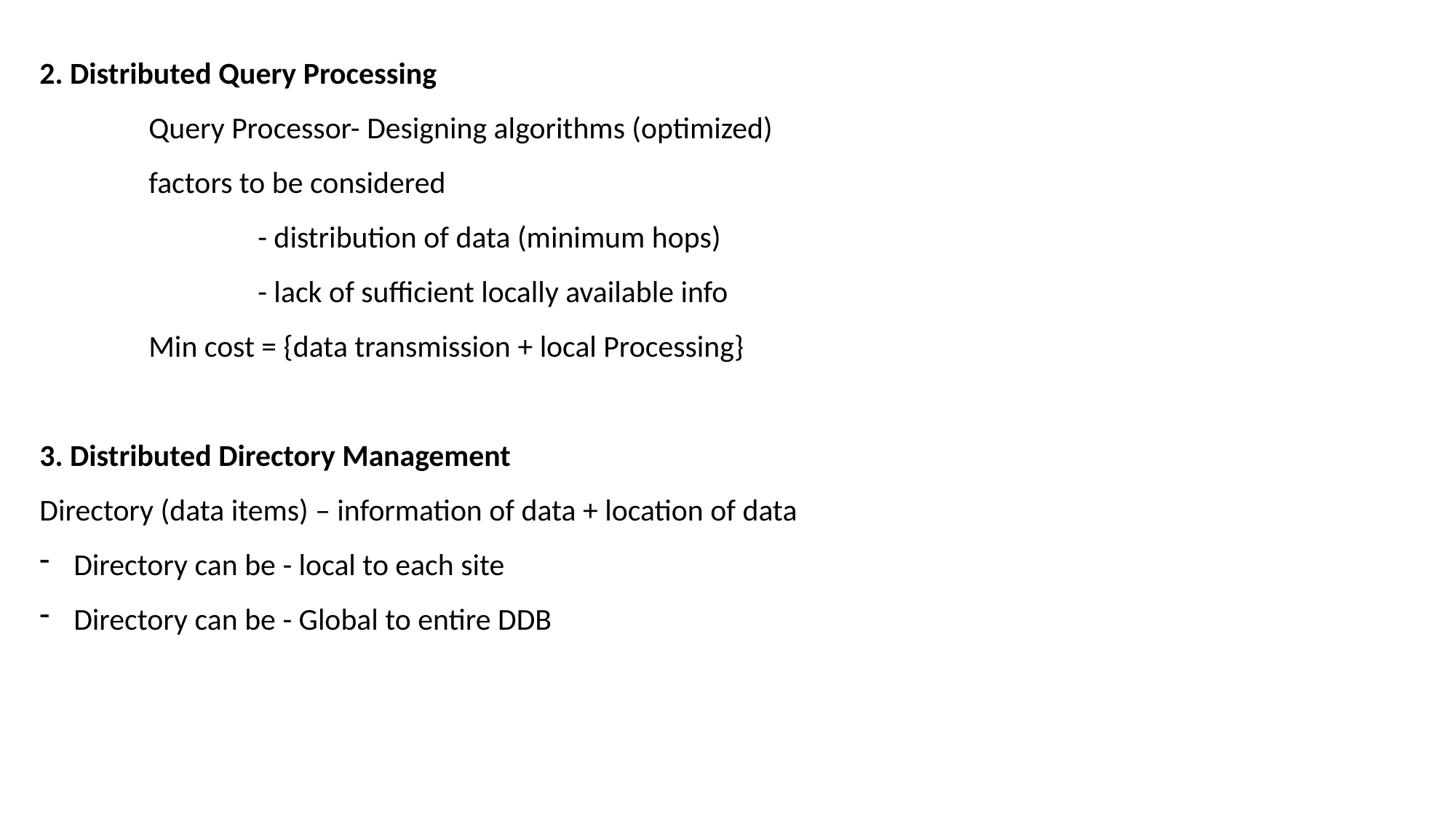

2. Distributed Query Processing
	Query Processor- Designing algorithms (optimized)
	factors to be considered
		- distribution of data (minimum hops)
		- lack of sufficient locally available info
	Min cost = {data transmission + local Processing}

3. Distributed Directory Management
Directory (data items) – information of data + location of data
Directory can be - local to each site
Directory can be - Global to entire DDB